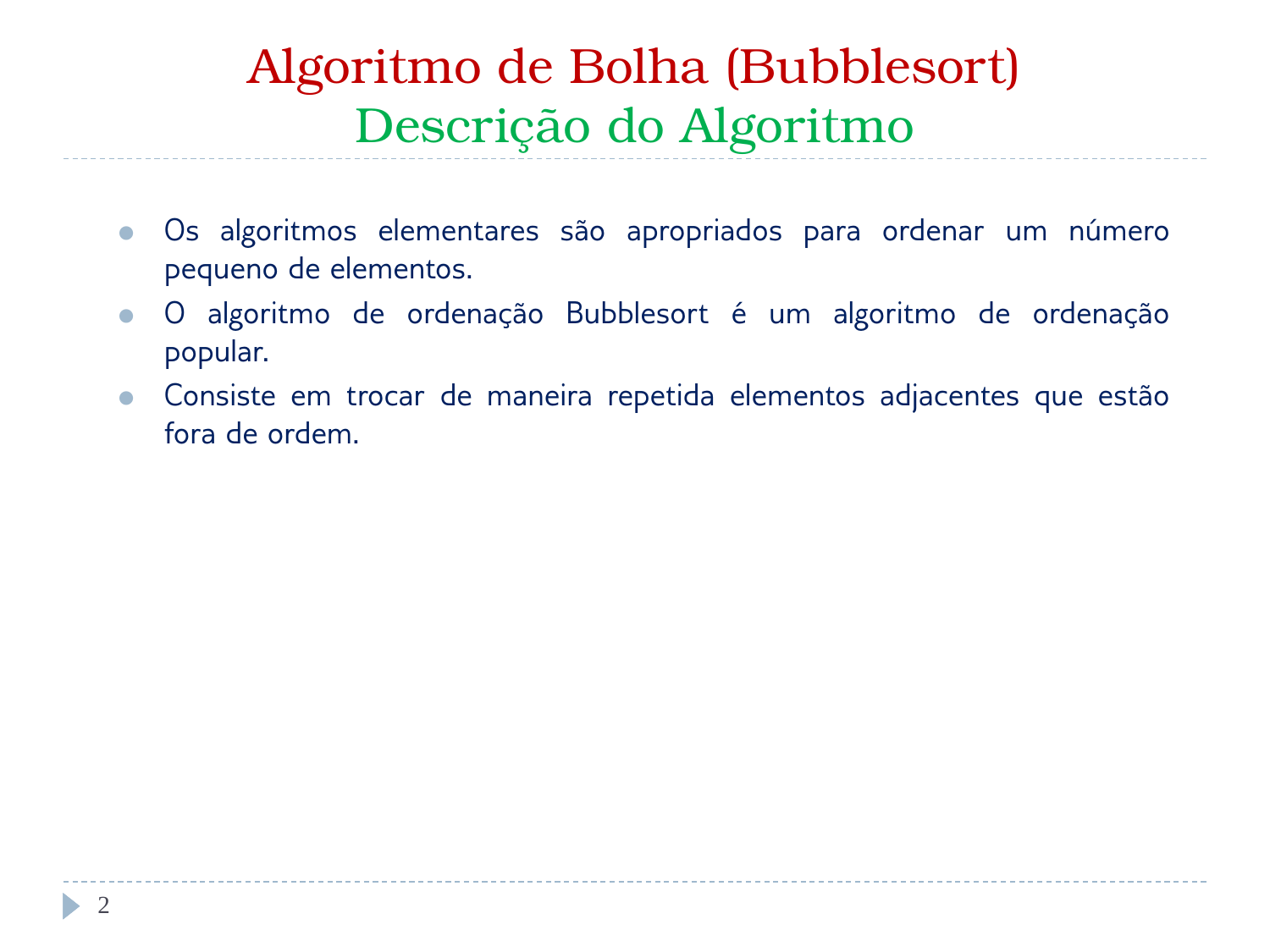

# Algoritmo de Bolha (Bubblesort) Descrição do Algoritmo

Os algoritmos elementares são apropriados para ordenar um número pequeno de elementos.
O algoritmo de ordenação Bubblesort é um algoritmo de ordenação popular.
Consiste em trocar de maneira repetida elementos adjacentes que estão fora de ordem.

2